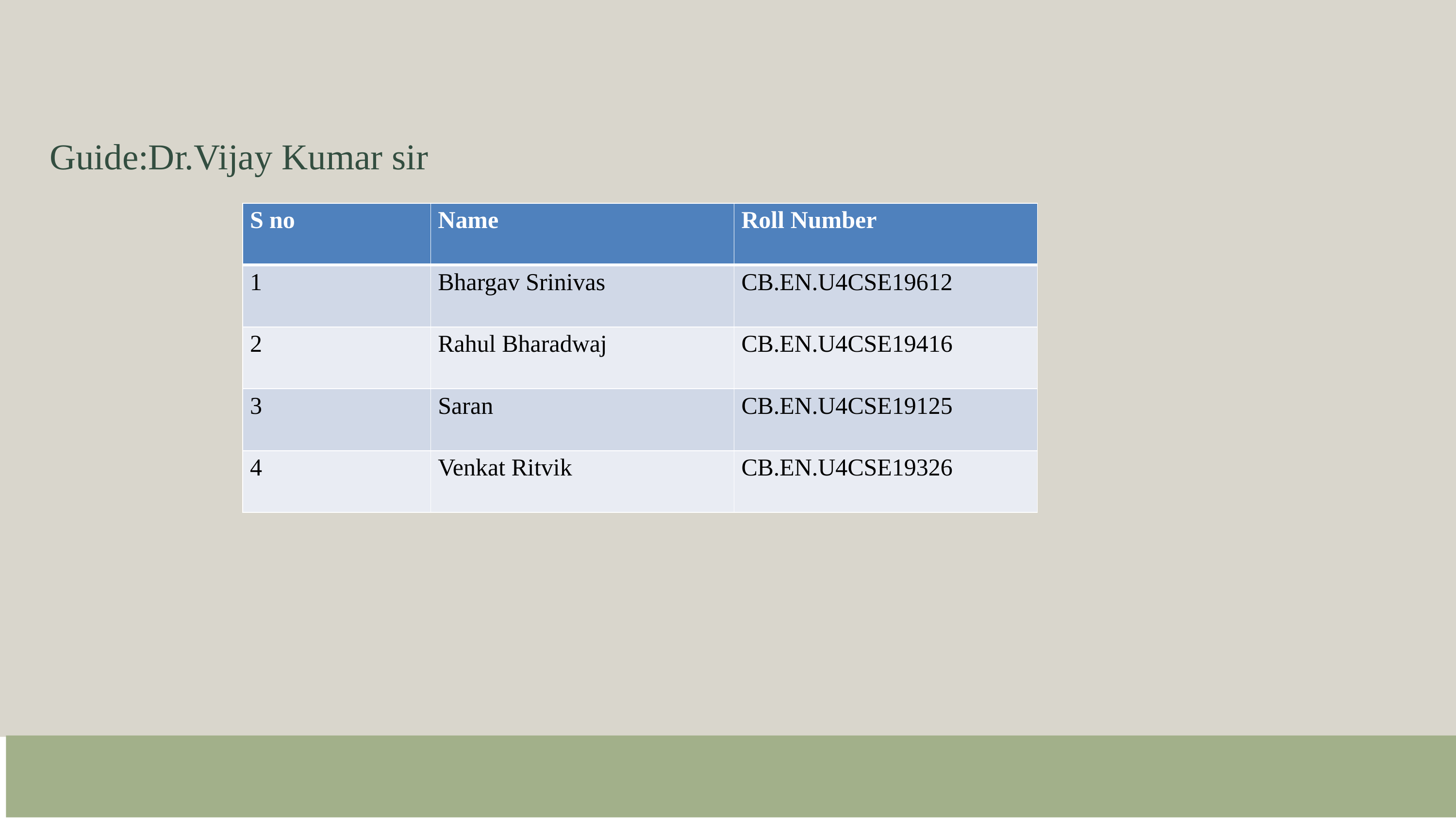

# Guide:Dr.Vijay Kumar sir
| S no | Name | Roll Number |
| --- | --- | --- |
| 1 | Bhargav Srinivas | CB.EN.U4CSE19612 |
| 2 | Rahul Bharadwaj | CB.EN.U4CSE19416 |
| 3 | Saran | CB.EN.U4CSE19125 |
| 4 | Venkat Ritvik | CB.EN.U4CSE19326 |